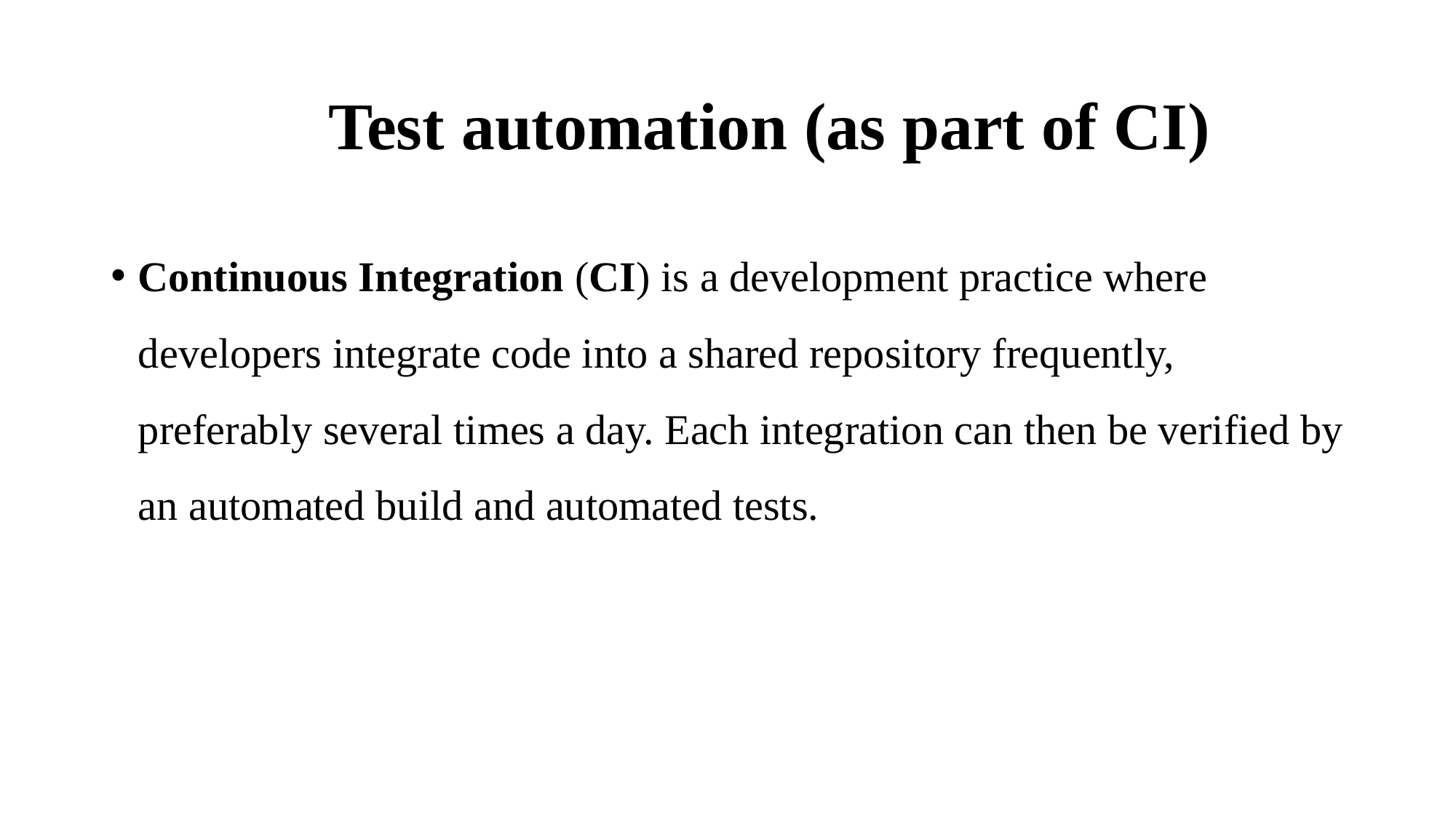

# Test automation (as part of CI)
Continuous Integration (CI) is a development practice where developers integrate code into a shared repository frequently, preferably several times a day. Each integration can then be verified by an automated build and automated tests.